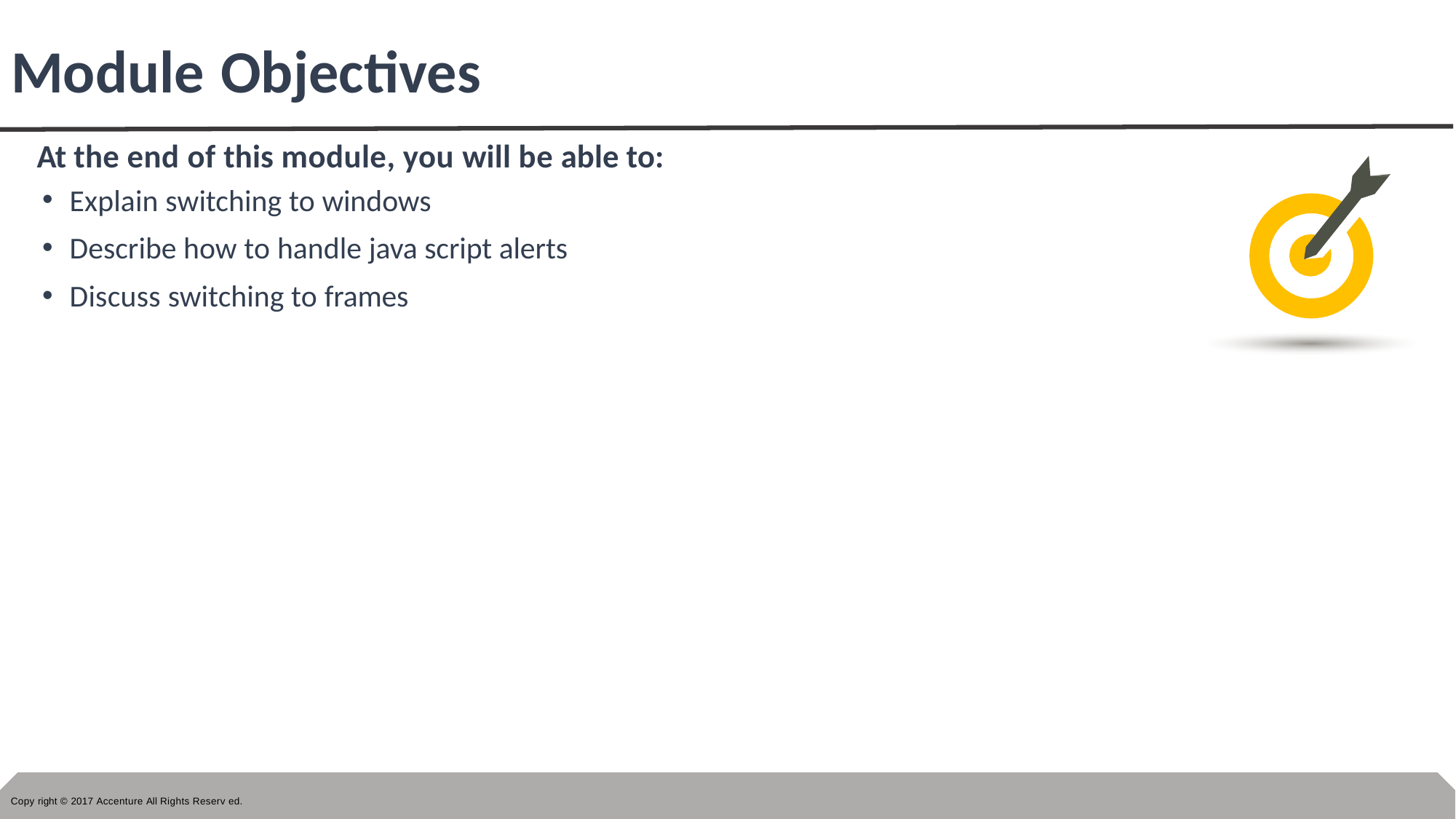

# Module Objectives

At the end of this module, you will be able to:
Explain switching to windows
Describe how to handle java script alerts
Discuss switching to frames

Copy right © 2017 Accenture All Rights Reserv ed.